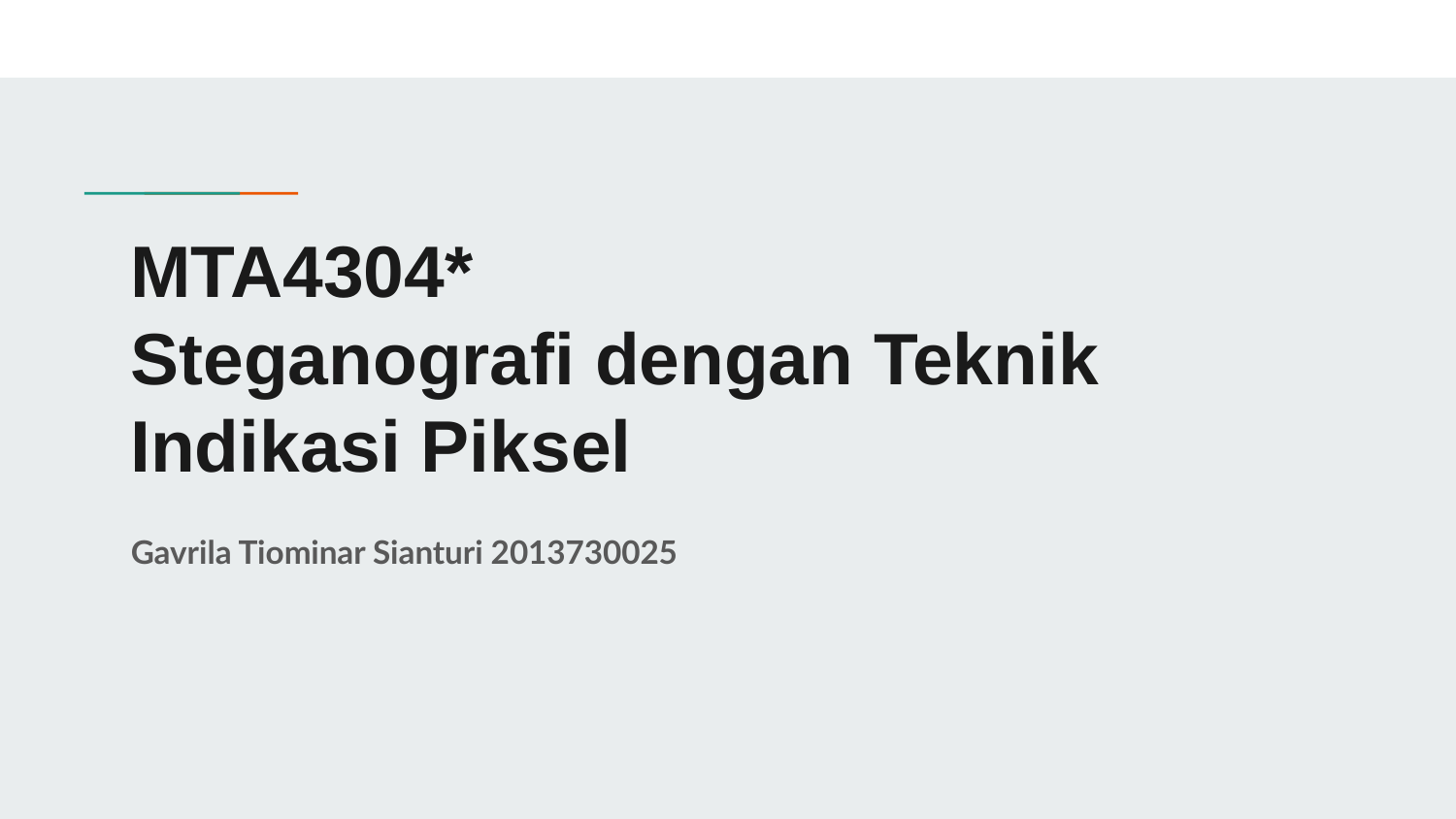

# MTA4304*
Steganografi dengan Teknik Indikasi Piksel
Gavrila Tiominar Sianturi 2013730025